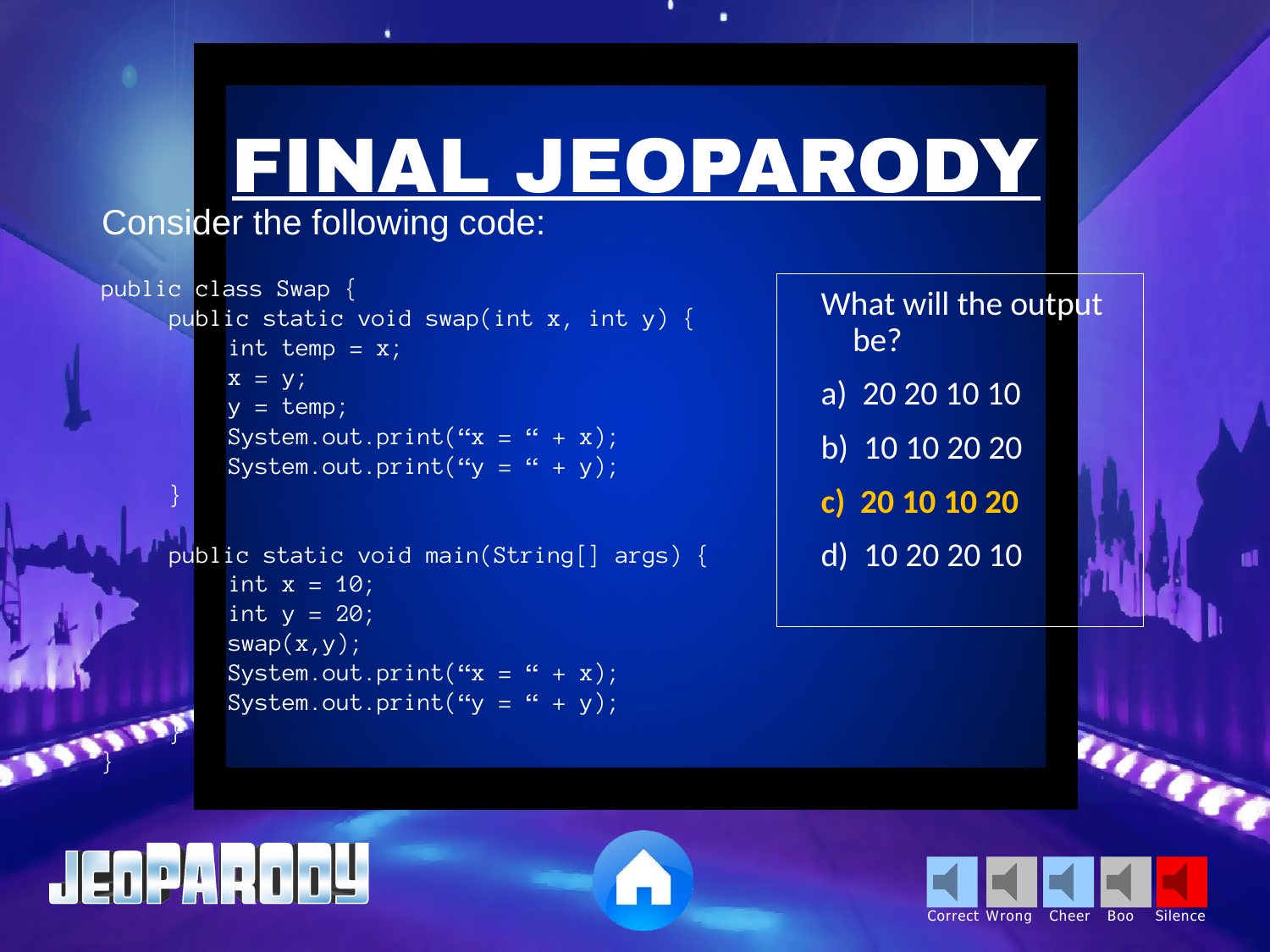

FINAL JEOPARODY
Consider the following code:

public class Swap {
     public static void swap(int x, int y) {
	int temp = x;
	x = y;
	y = temp;
	System.out.print(“x = “ + x);
	System.out.print(“y = “ + y);
     }

     public static void main(String[] args) {
	int x = 10;
	int y = 20;
	swap(x,y);
	System.out.print(“x = “ + x);
	System.out.print(“y = “ + y);
     }
}
What will the output be?
a)  20 20 10 10
b)  10 10 20 20
c)  20 10 10 20
d)  10 20 20 10